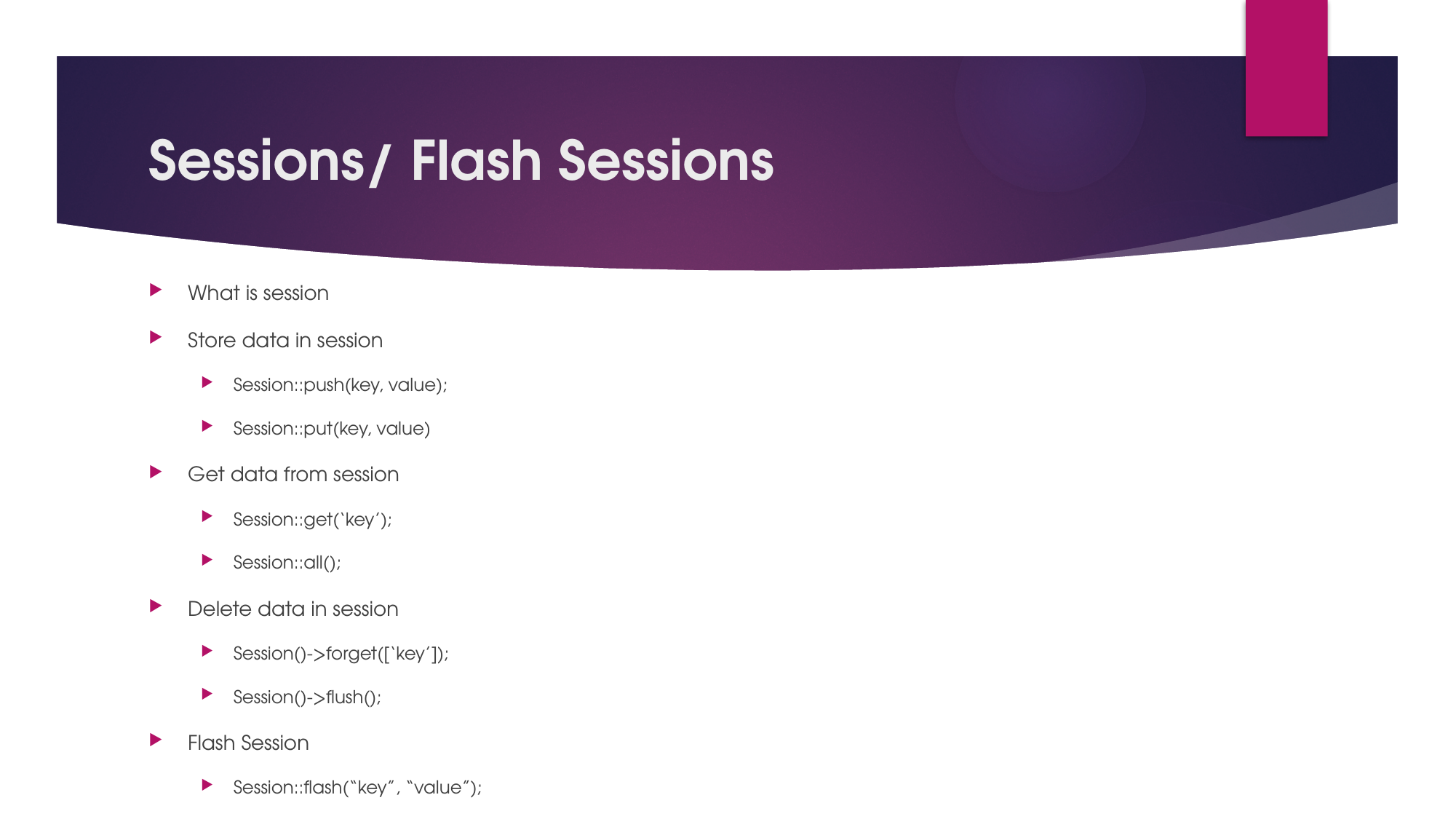

# Sessions/ Flash Sessions
What is session
Store data in session
Session::push(key, value);
Session::put(key, value)
Get data from session
Session::get(‘key’);
Session::all();
Delete data in session
Session()->forget([‘key’]);
Session()->flush();
Flash Session
Session::flash(“key”, “value”);